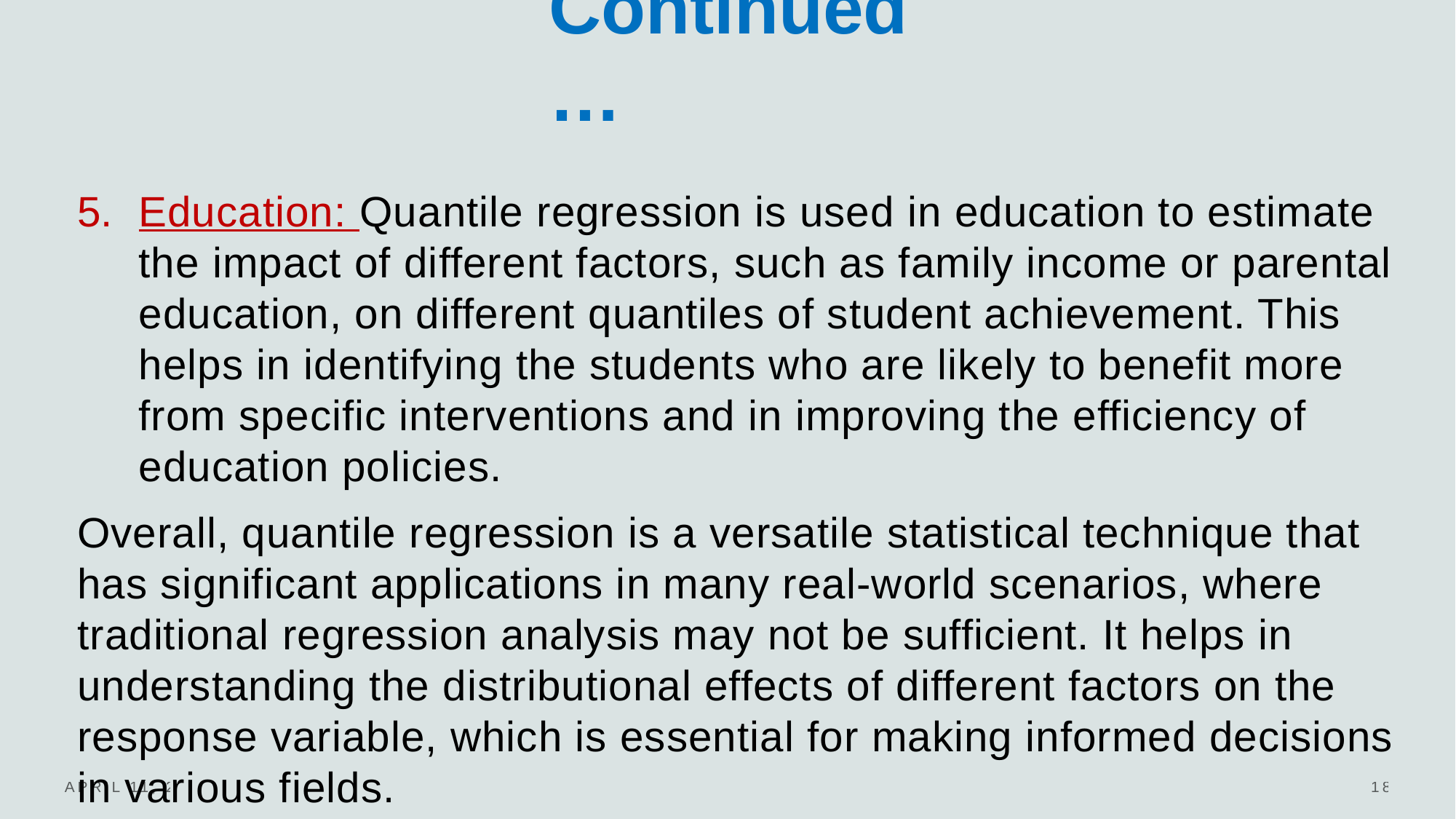

# Continued…
Education: Quantile regression is used in education to estimate the impact of different factors, such as family income or parental education, on different quantiles of student achievement. This helps in identifying the students who are likely to benefit more from specific interventions and in improving the efficiency of education policies.
Overall, quantile regression is a versatile statistical technique that has significant applications in many real-world scenarios, where traditional regression analysis may not be sufficient. It helps in understanding the distributional effects of different factors on the response variable, which is essential for making informed decisions in various fields.

April 11, 2023
18